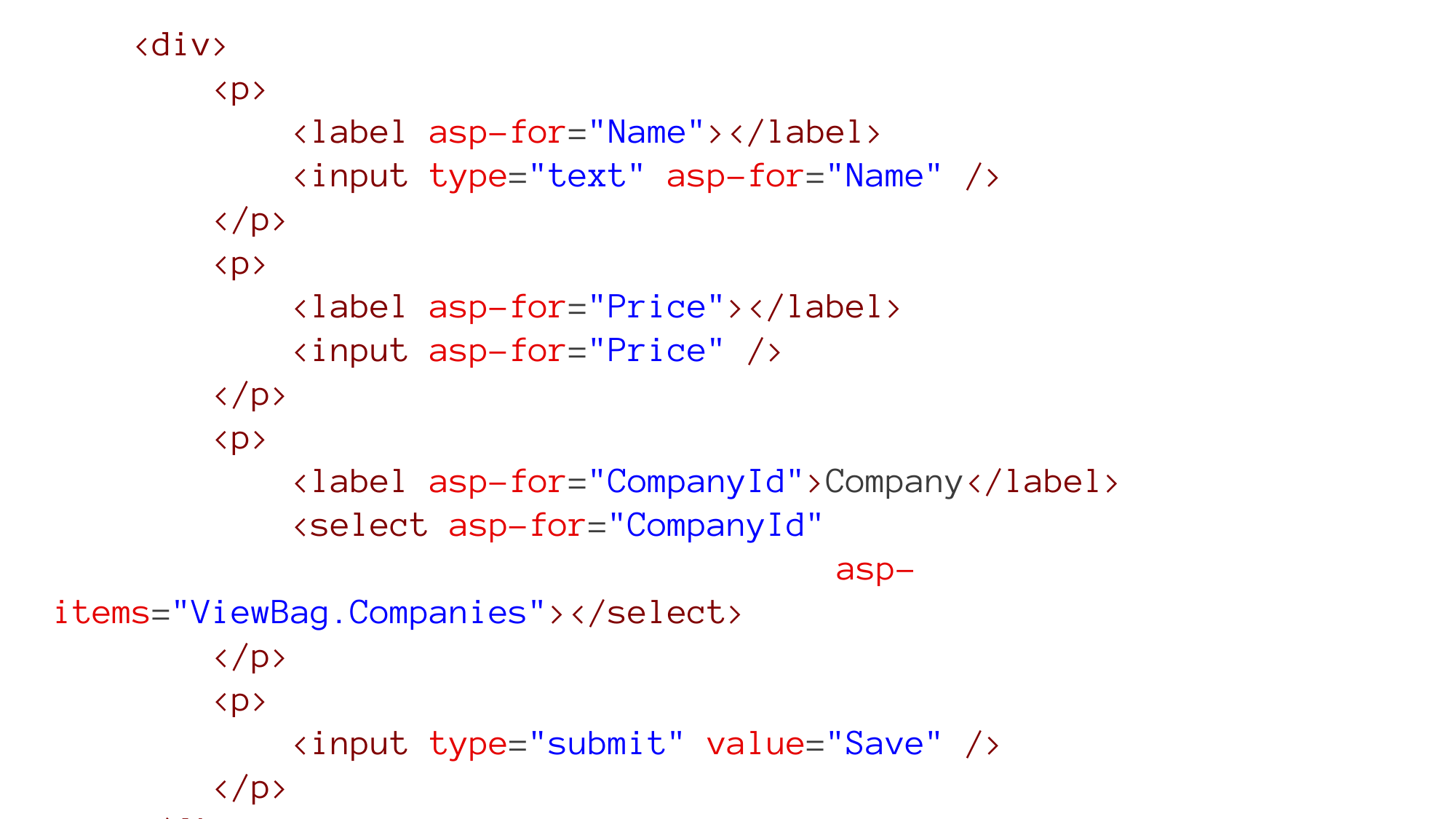

<div>
        <p>
            <label asp-for="Name"></label>
            <input type="text" asp-for="Name" />
        </p>
        <p>
            <label asp-for="Price"></label>
            <input asp-for="Price" />
        </p>
        <p>
            <label asp-for="CompanyId">Company</label>
            <select asp-for="CompanyId"
							 asp-items="ViewBag.Companies"></select>
        </p>
        <p>
            <input type="submit" value="Save" />
        </p>
    </div>